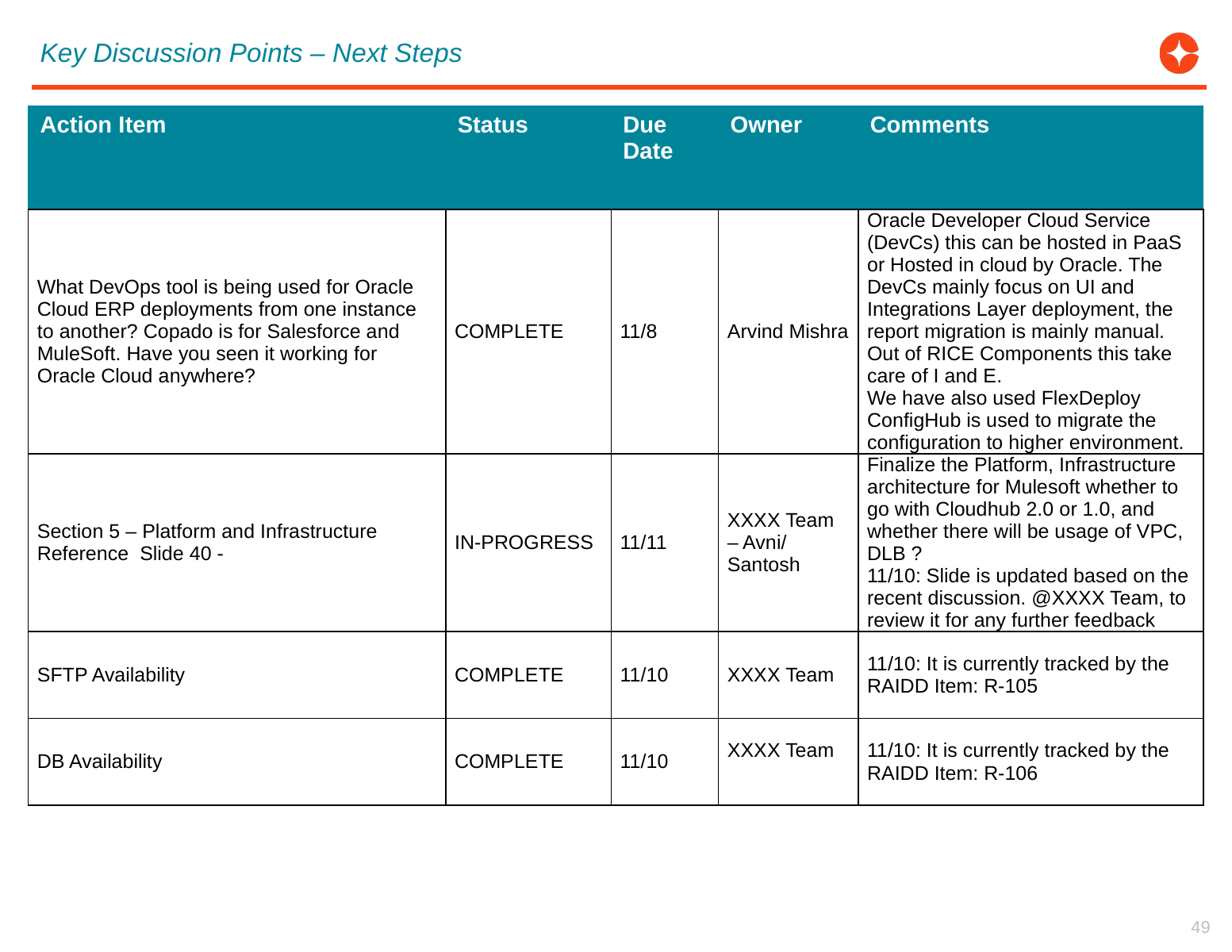

Key Discussion Points – Next Steps
| Action Item | Status | Due Date | Owner | Comments |
| --- | --- | --- | --- | --- |
| What DevOps tool is being used for Oracle Cloud ERP deployments from one instance to another? Copado is for Salesforce and MuleSoft. Have you seen it working for Oracle Cloud anywhere? | COMPLETE | 11/8 | Arvind Mishra | Oracle Developer Cloud Service (DevCs) this can be hosted in PaaS or Hosted in cloud by Oracle. The DevCs mainly focus on UI and Integrations Layer deployment, the report migration is mainly manual.  Out of RICE Components this take care of I and E.  We have also used FlexDeploy ConfigHub is used to migrate the configuration to higher environment. |
| Section 5 – Platform and Infrastructure Reference  Slide 40 - | IN-PROGRESS | 11/11 | XXXX Team – Avni/ Santosh | Finalize the Platform, Infrastructure architecture for Mulesoft whether to go with Cloudhub 2.0 or 1.0, and whether there will be usage of VPC, DLB ? 11/10: Slide is updated based on the recent discussion. @XXXX Team, to review it for any further feedback |
| SFTP Availability | COMPLETE | 11/10 | XXXX Team | 11/10: It is currently tracked by the RAIDD Item: R-105 |
| DB Availability | COMPLETE | 11/10 | XXXX Team | 11/10: It is currently tracked by the RAIDD Item: R-106 |
49